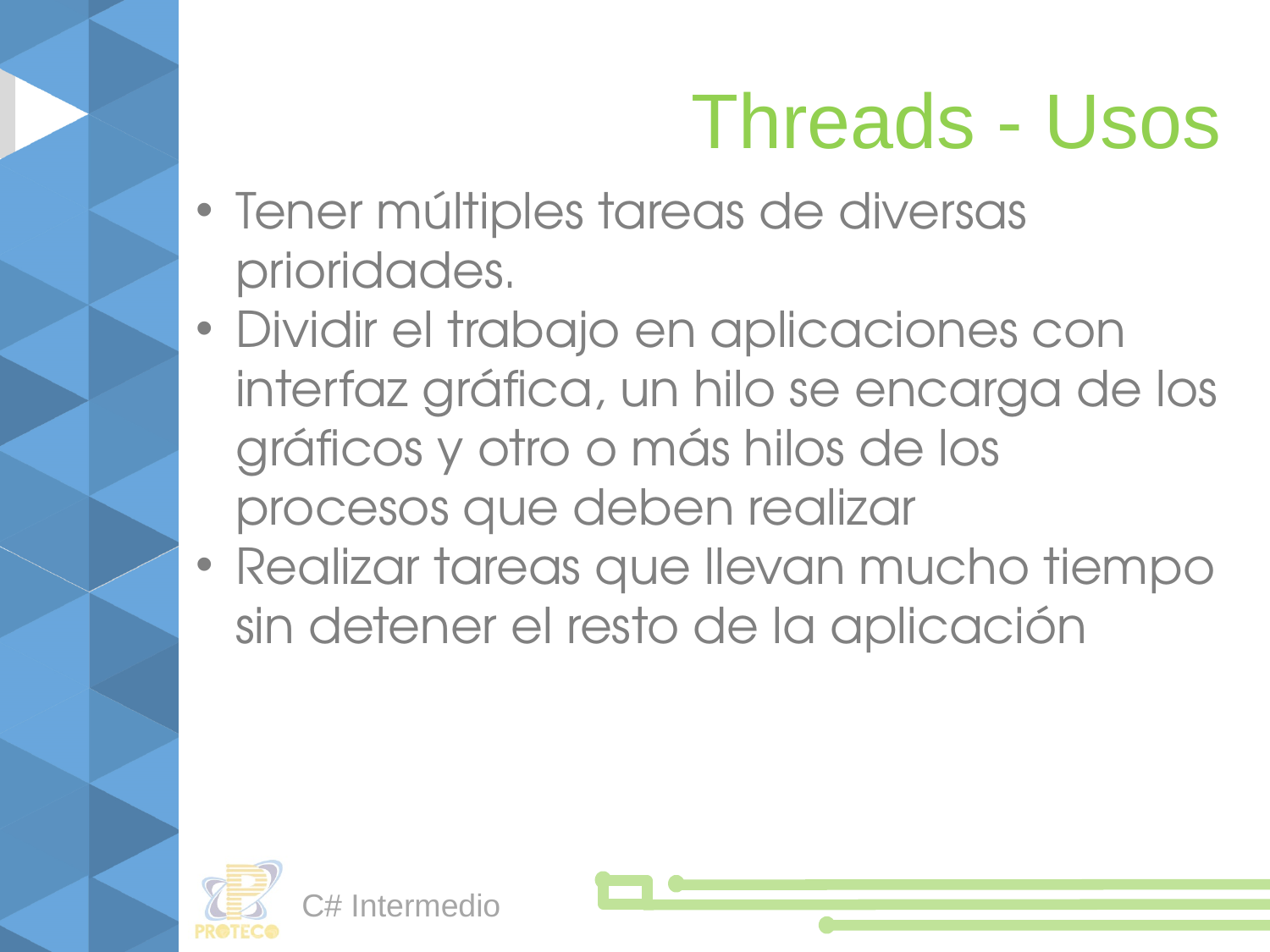

Threads - Usos
Tener múltiples tareas de diversas prioridades.
Dividir el trabajo en aplicaciones con interfaz gráfica, un hilo se encarga de los gráficos y otro o más hilos de los procesos que deben realizar
Realizar tareas que llevan mucho tiempo sin detener el resto de la aplicación